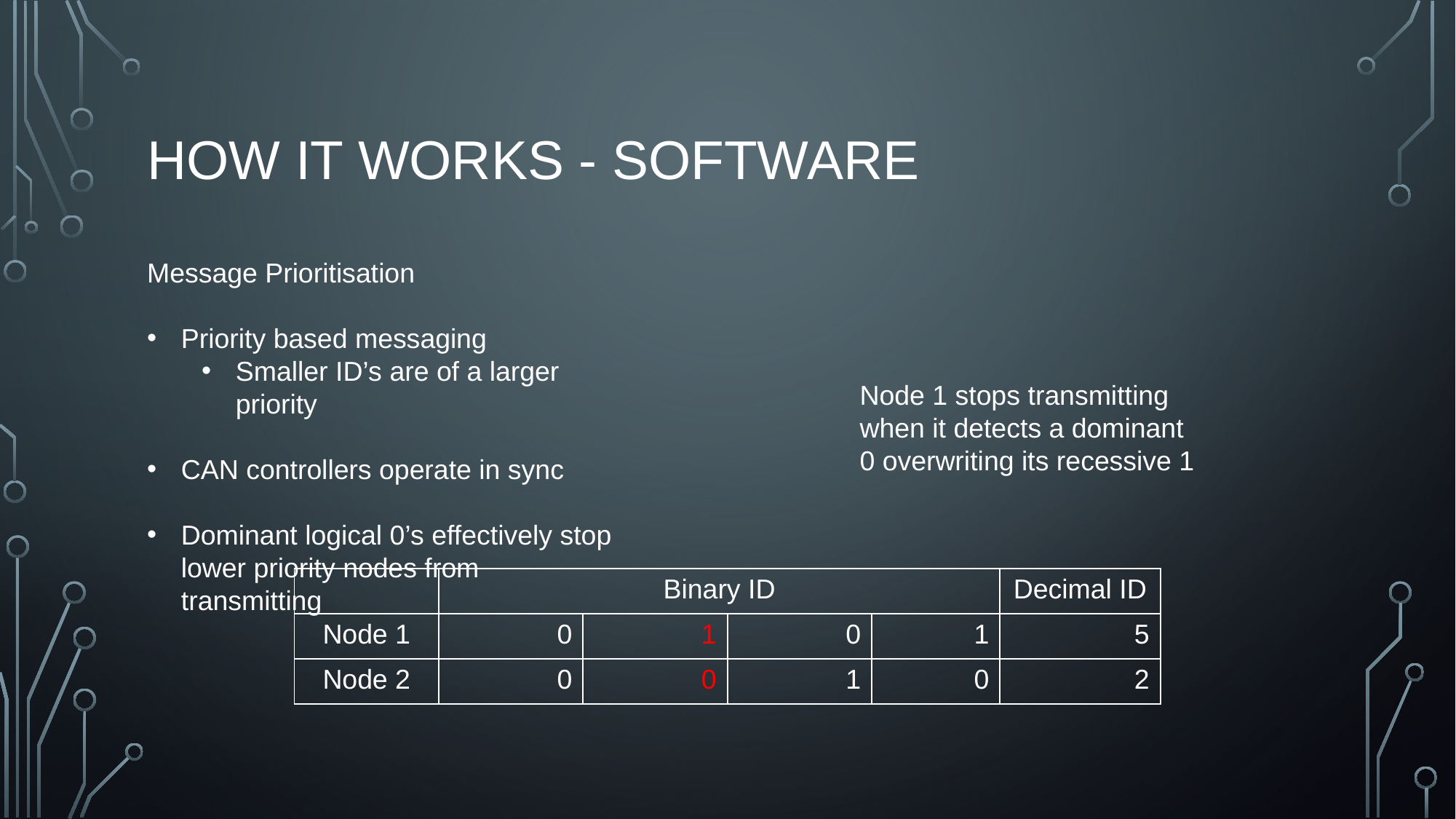

# How it works - software
Message Prioritisation

Priority based messaging
Smaller ID’s are of a larger priority

CAN controllers operate in sync

Dominant logical 0’s effectively stop lower priority nodes from transmitting
Node 1 stops transmitting when it detects a dominant 0 overwriting its recessive 1
|  | Binary ID |  |  |  | Decimal ID |
| --- | --- | --- | --- | --- | --- |
| Node 1 | 0 | 1 | 0 | 1 | 5 |
| Node 2 | 0 | 0 | 1 | 0 | 2 |